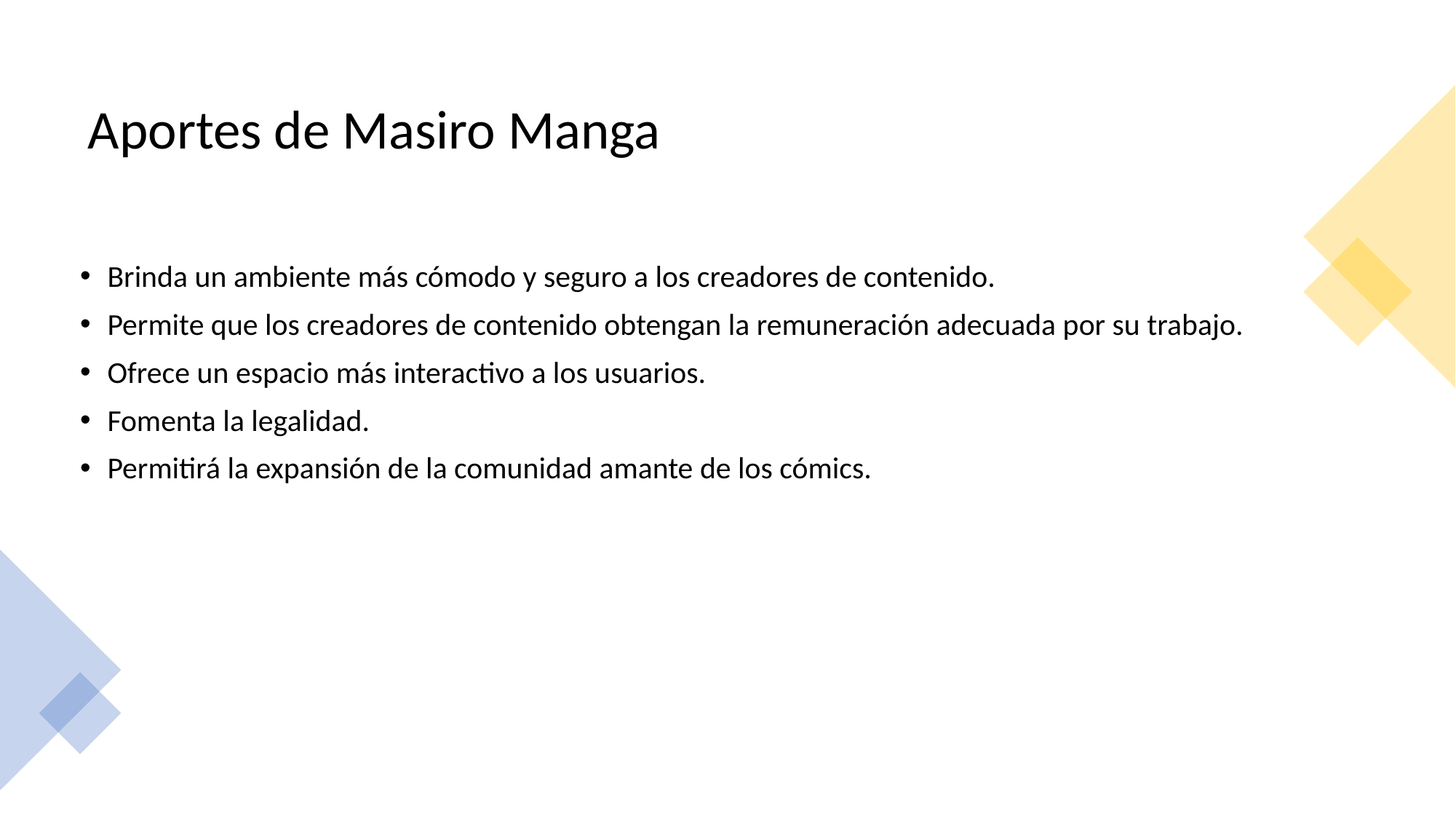

# Aportes de Masiro Manga

Brinda un ambiente más cómodo y seguro a los creadores de contenido.
Permite que los creadores de contenido obtengan la remuneración adecuada por su trabajo.
Ofrece un espacio más interactivo a los usuarios.
Fomenta la legalidad.
Permitirá la expansión de la comunidad amante de los cómics.